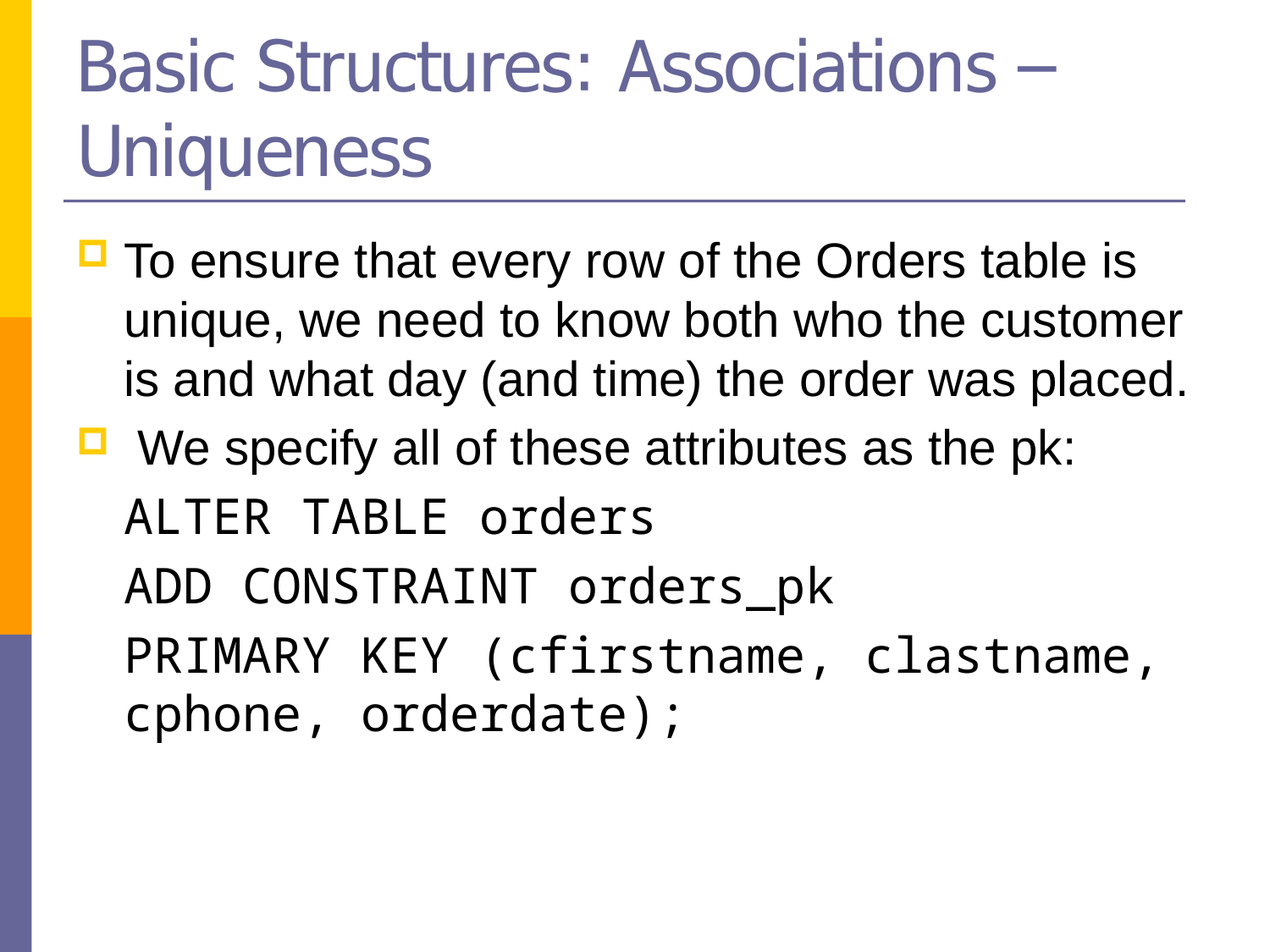

# Basic Structures: Associations – Uniqueness
To ensure that every row of the Orders table is unique, we need to know both who the customer is and what day (and time) the order was placed.
 We specify all of these attributes as the pk:
	ALTER TABLE orders
	ADD CONSTRAINT orders_pk
	PRIMARY KEY (cfirstname, clastname, cphone, orderdate);